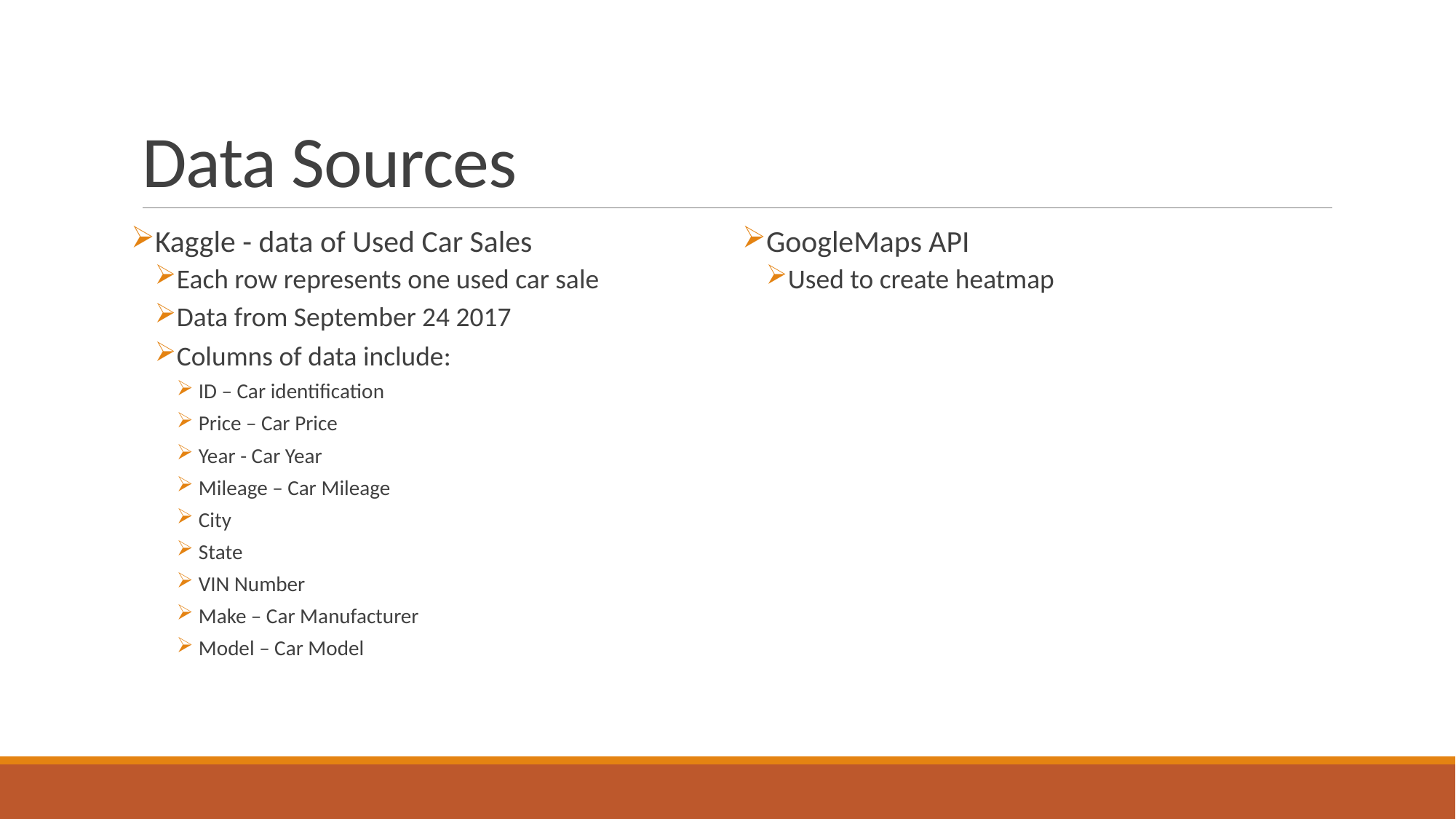

# Data Sources
Kaggle - data of Used Car Sales
Each row represents one used car sale
Data from September 24 2017
Columns of data include:
ID – Car identification
Price – Car Price
Year - Car Year
Mileage – Car Mileage
City
State
VIN Number
Make – Car Manufacturer
Model – Car Model

GoogleMaps API
Used to create heatmap